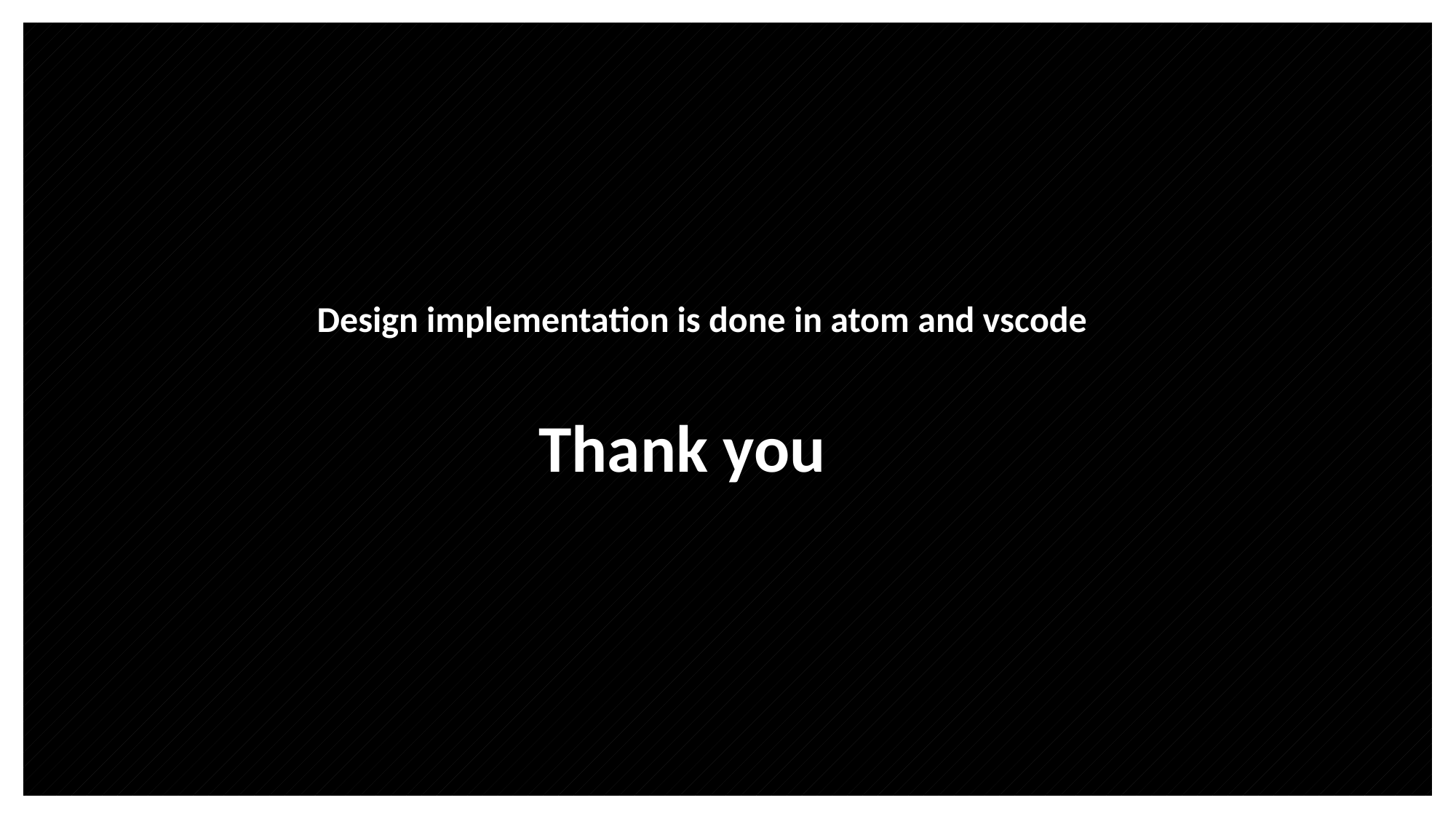

Design implementation is done in atom and vscode

                                      Thank you